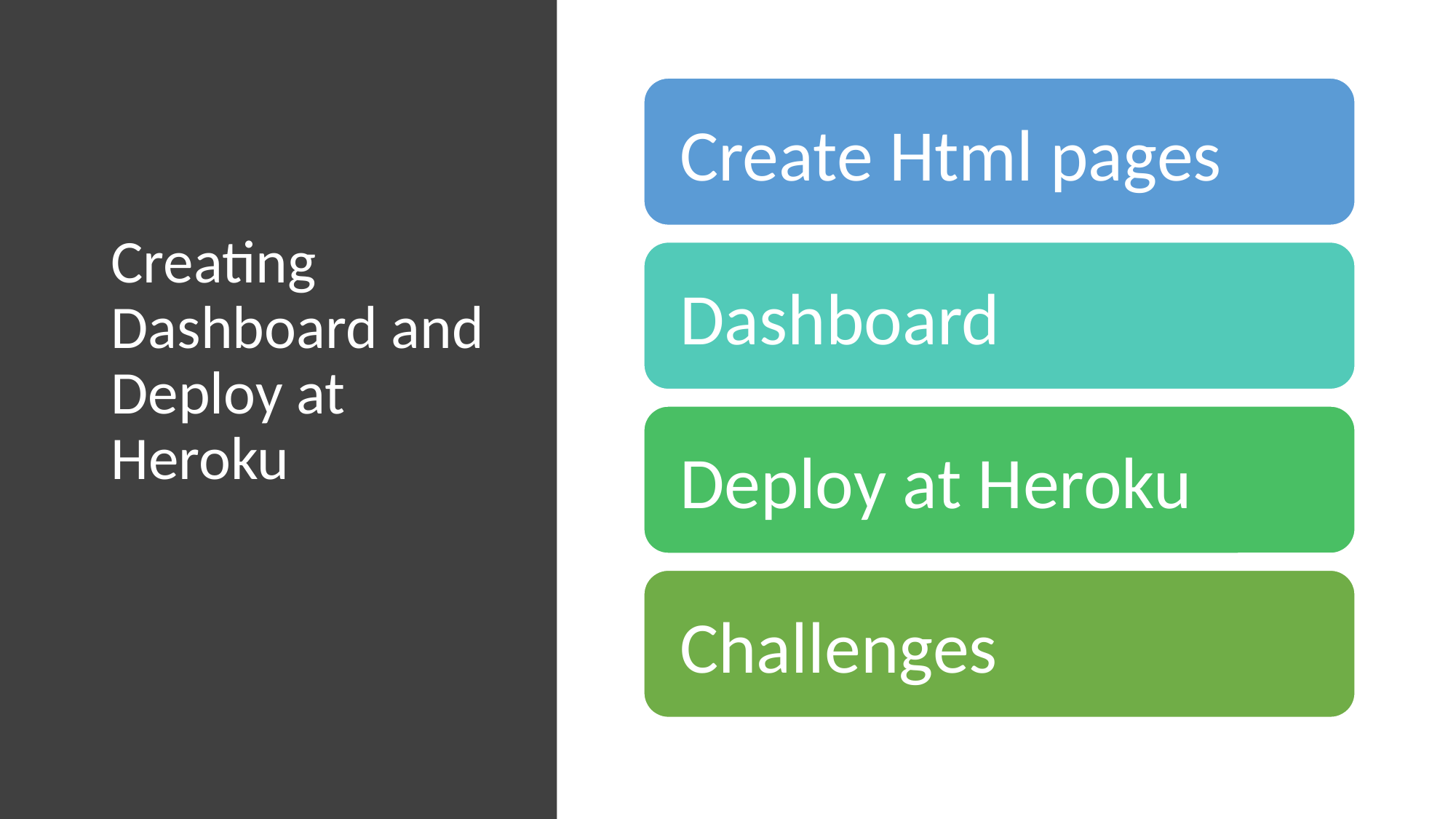

Create Html pages
Dashboard
Deploy at Heroku
Challenges
# Creating Dashboard and Deploy at Heroku